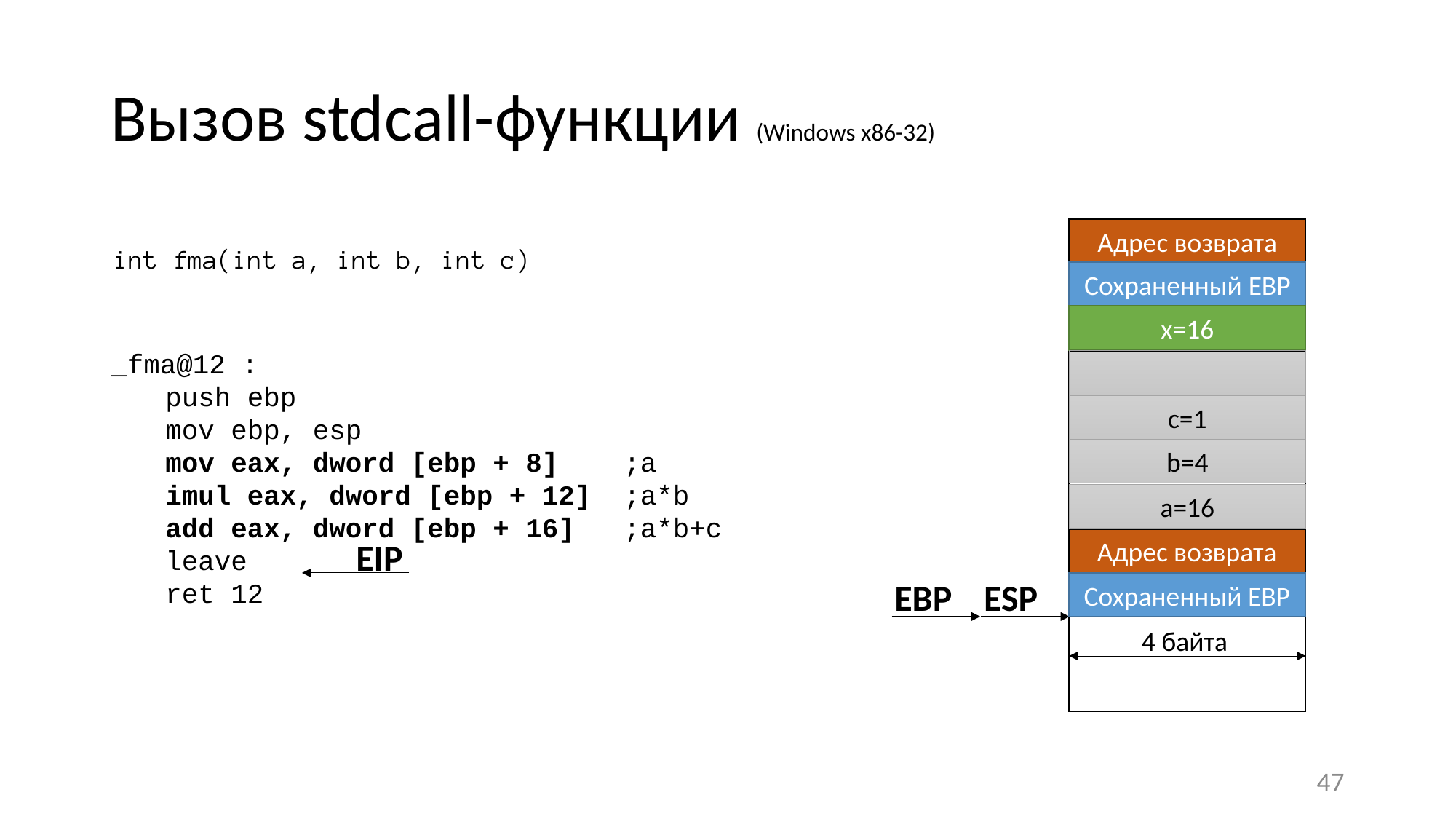

# Вызов stdcall-функции (Windows х86-32)
Адрес возврата

int fma(int a, int b, int c)
Сохраненный EBP
x=16
_fma@12 :
push ebp
mov ebp, esp
mov eax, dword [ebp + 8]    ;a
imul eax, dword [ebp + 12]  ;a*b
add eax, dword [ebp + 16]   ;a*b+c
leave
ret 12

c=1
b=4
a=16
EIP
Адрес возврата
EBP
ESP
Сохраненный EBP
4 байта
47